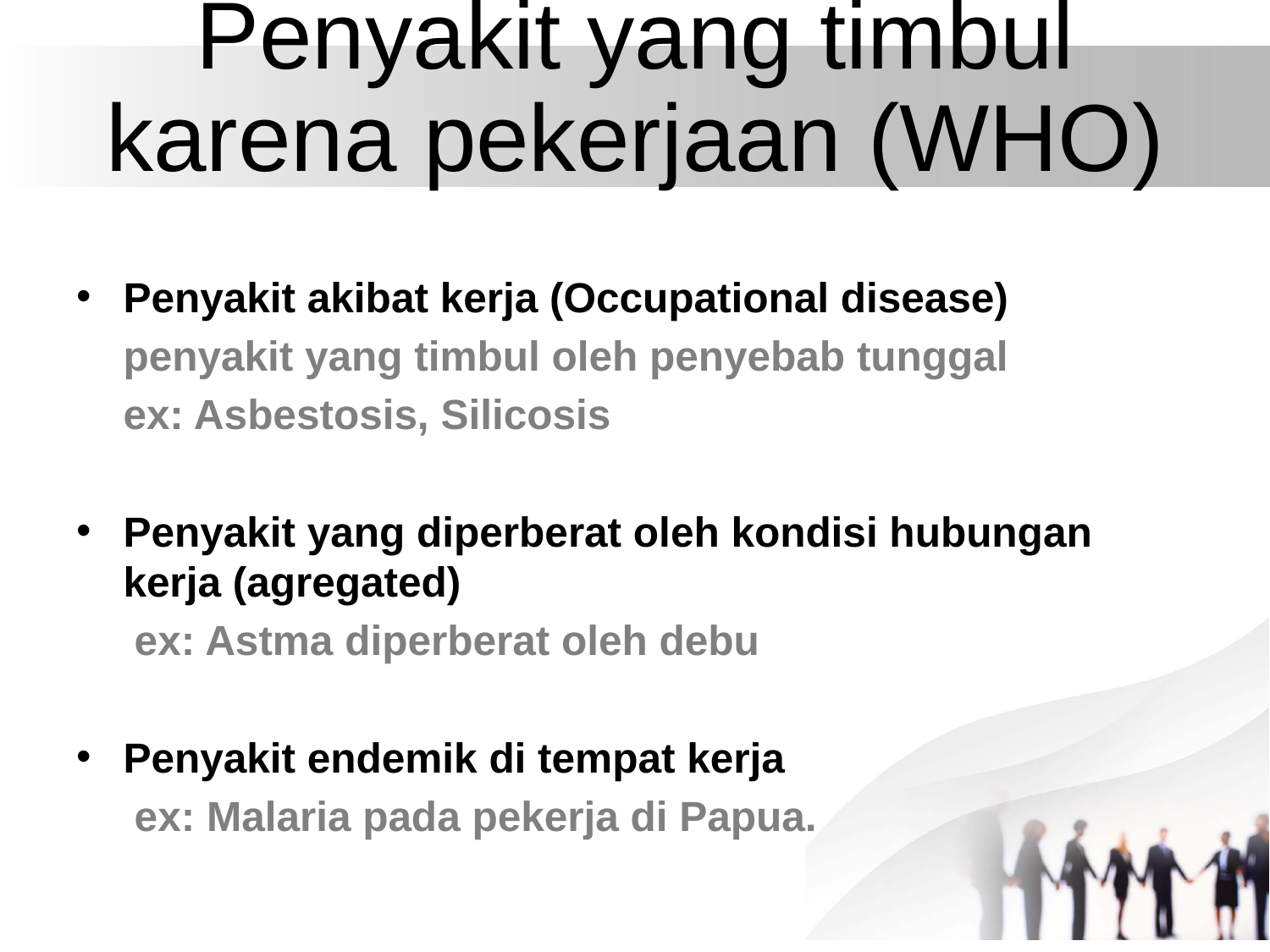

# Penyakit yang timbul karena pekerjaan (WHO)
Penyakit akibat kerja (Occupational disease)
	penyakit yang timbul oleh penyebab tunggal
	ex: Asbestosis, Silicosis

Penyakit yang diperberat oleh kondisi hubungan kerja (agregated)
     ex: Astma diperberat oleh debu

Penyakit endemik di tempat kerja
     ex: Malaria pada pekerja di Papua.